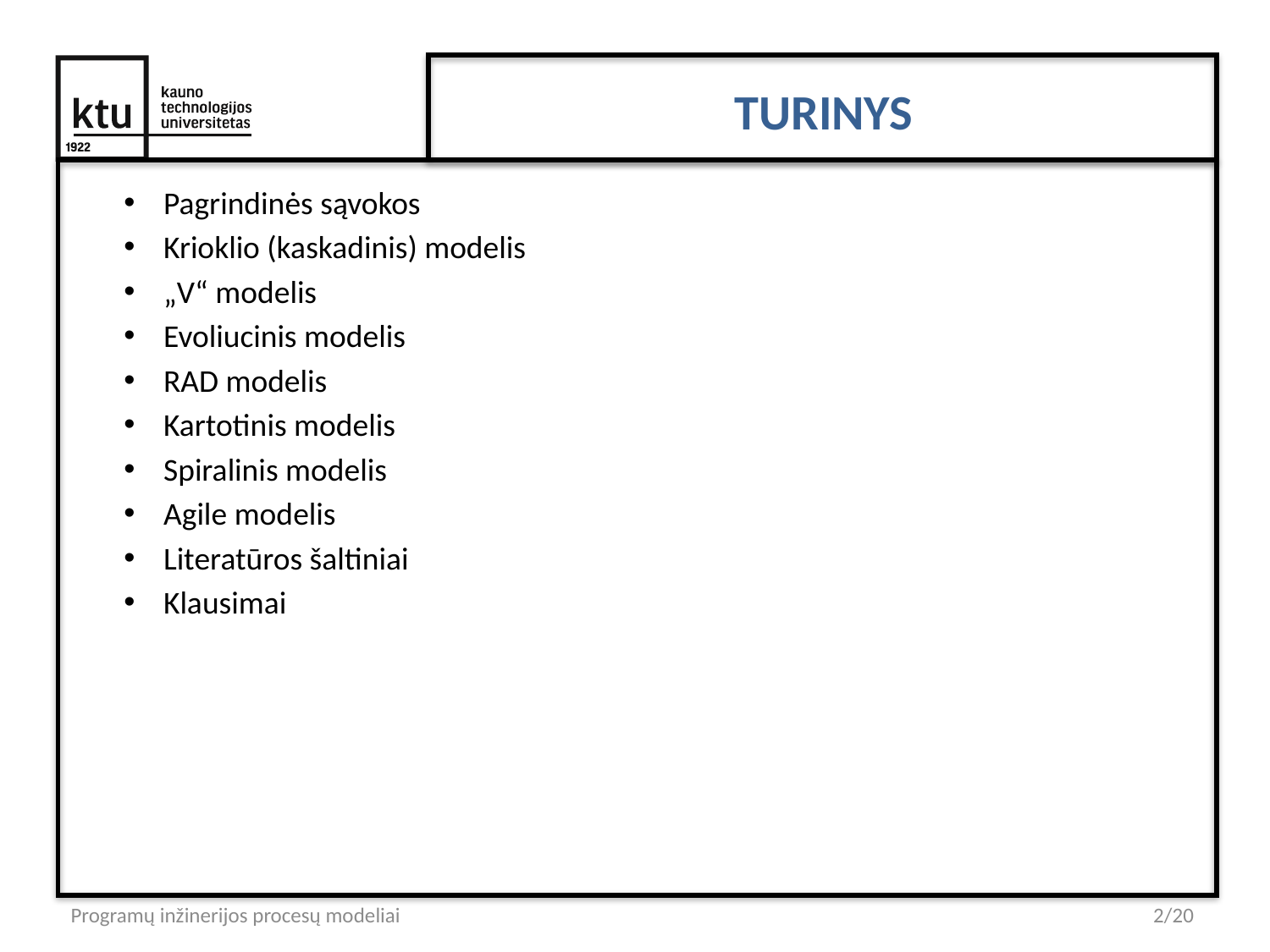

# Turinys
Pagrindinės sąvokos
Krioklio (kaskadinis) modelis
„V“ modelis
Evoliucinis modelis
RAD modelis
Kartotinis modelis
Spiralinis modelis
Agile modelis
Literatūros šaltiniai
Klausimai

Programų inžinerijos procesų modeliai
2